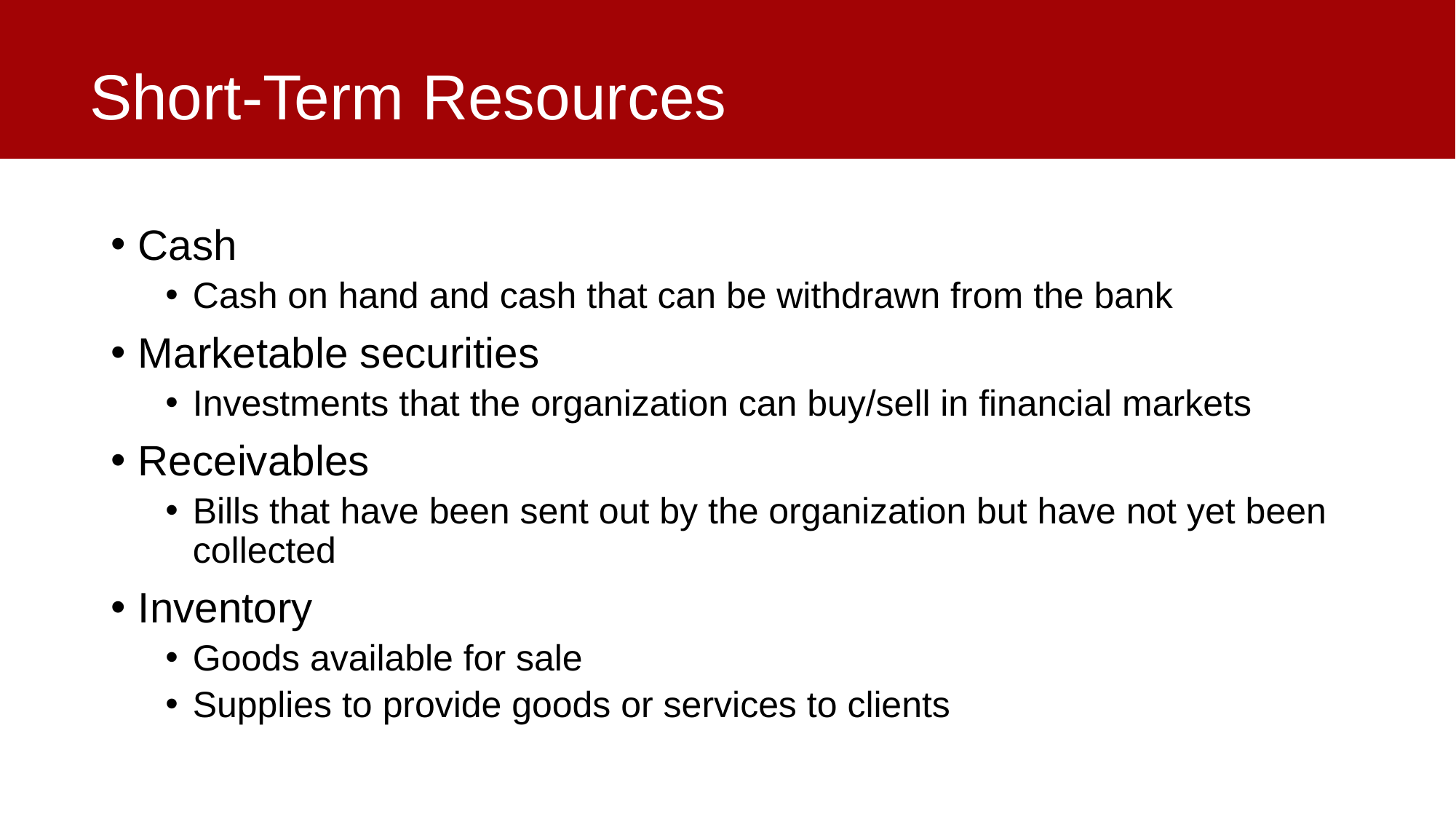

# Short-Term Resources
Cash
Cash on hand and cash that can be withdrawn from the bank
Marketable securities
Investments that the organization can buy/sell in financial markets
Receivables
Bills that have been sent out by the organization but have not yet been collected
Inventory
Goods available for sale
Supplies to provide goods or services to clients